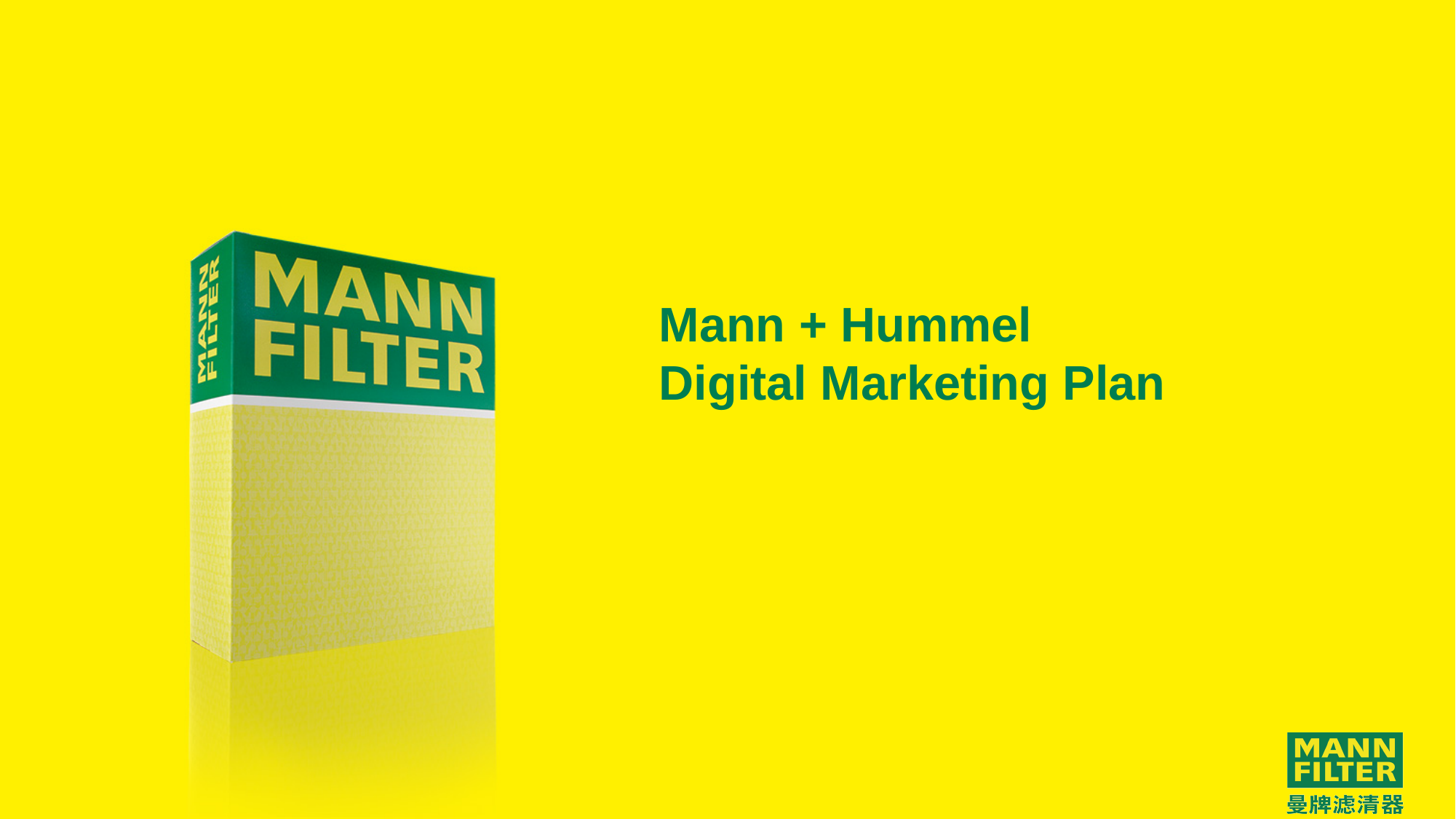

# Mann + Hummel Digital Marketing Plan